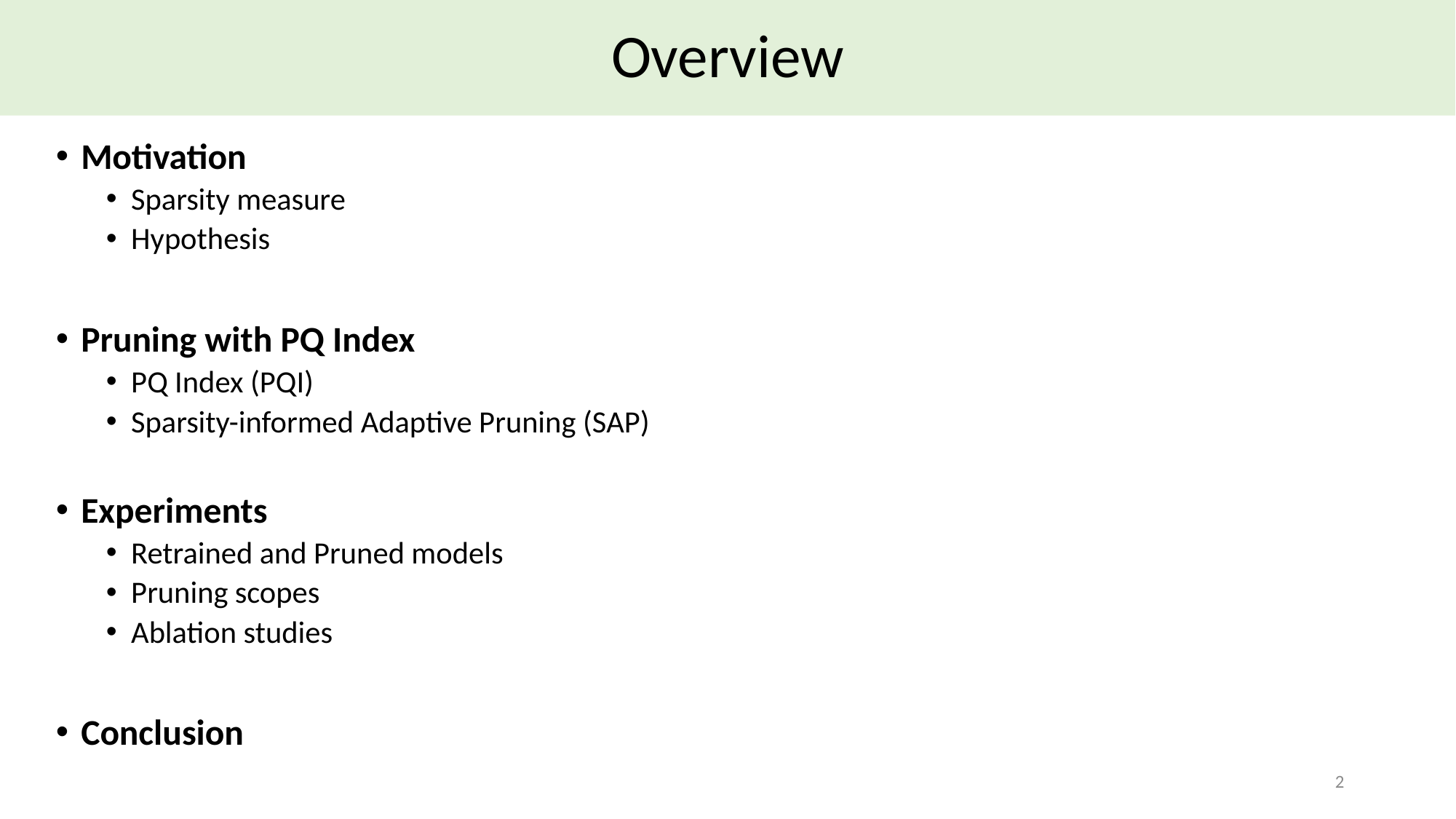

# Overview
Motivation
Sparsity measure
Hypothesis

Pruning with PQ Index
PQ Index (PQI)
Sparsity-informed Adaptive Pruning (SAP)

Experiments
Retrained and Pruned models
Pruning scopes
Ablation studies

Conclusion
2